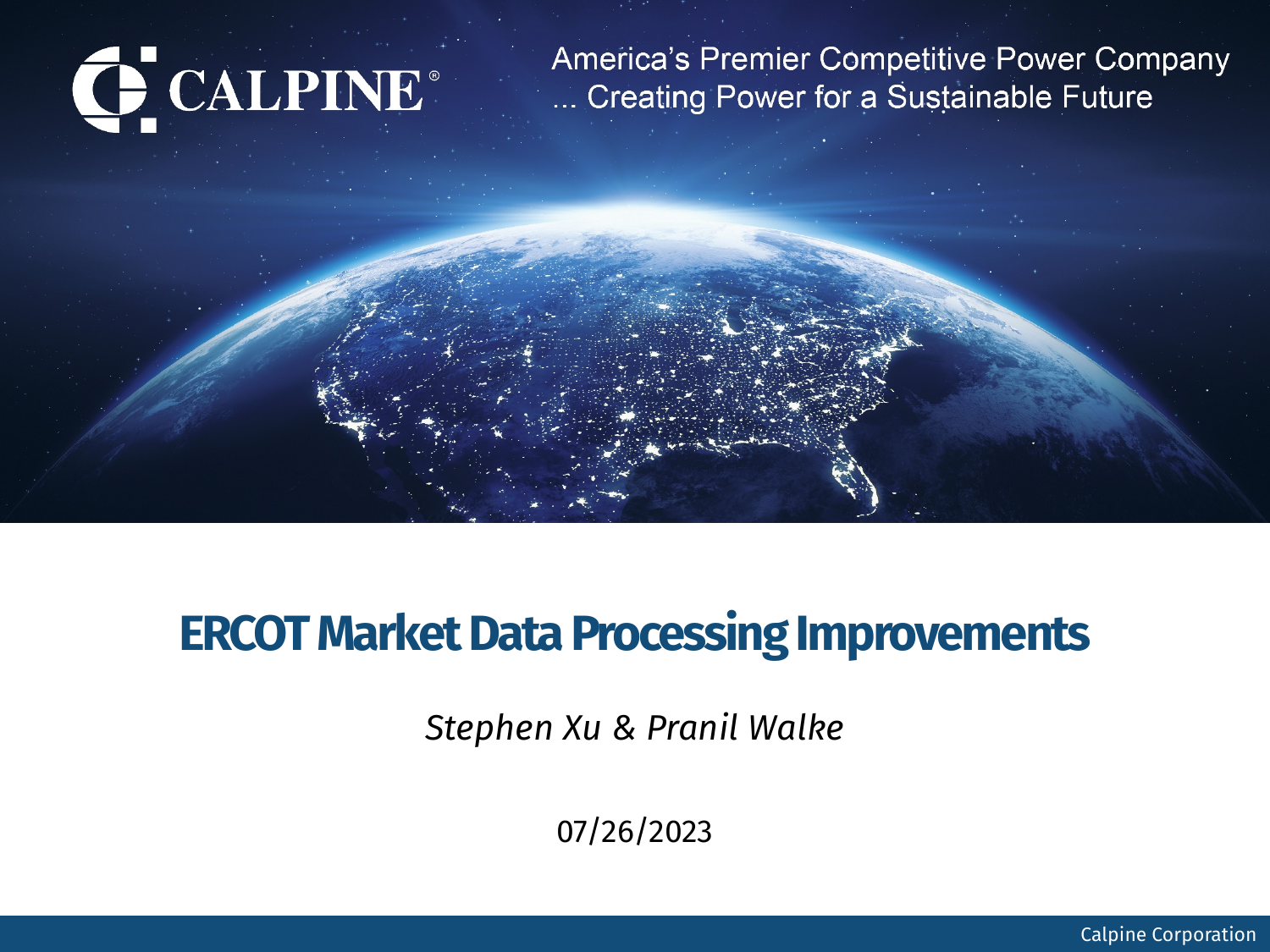

# ERCOT Market Data Processing Improvements
Stephen Xu & Pranil Walke
07/26/2023
Calpine Corporation